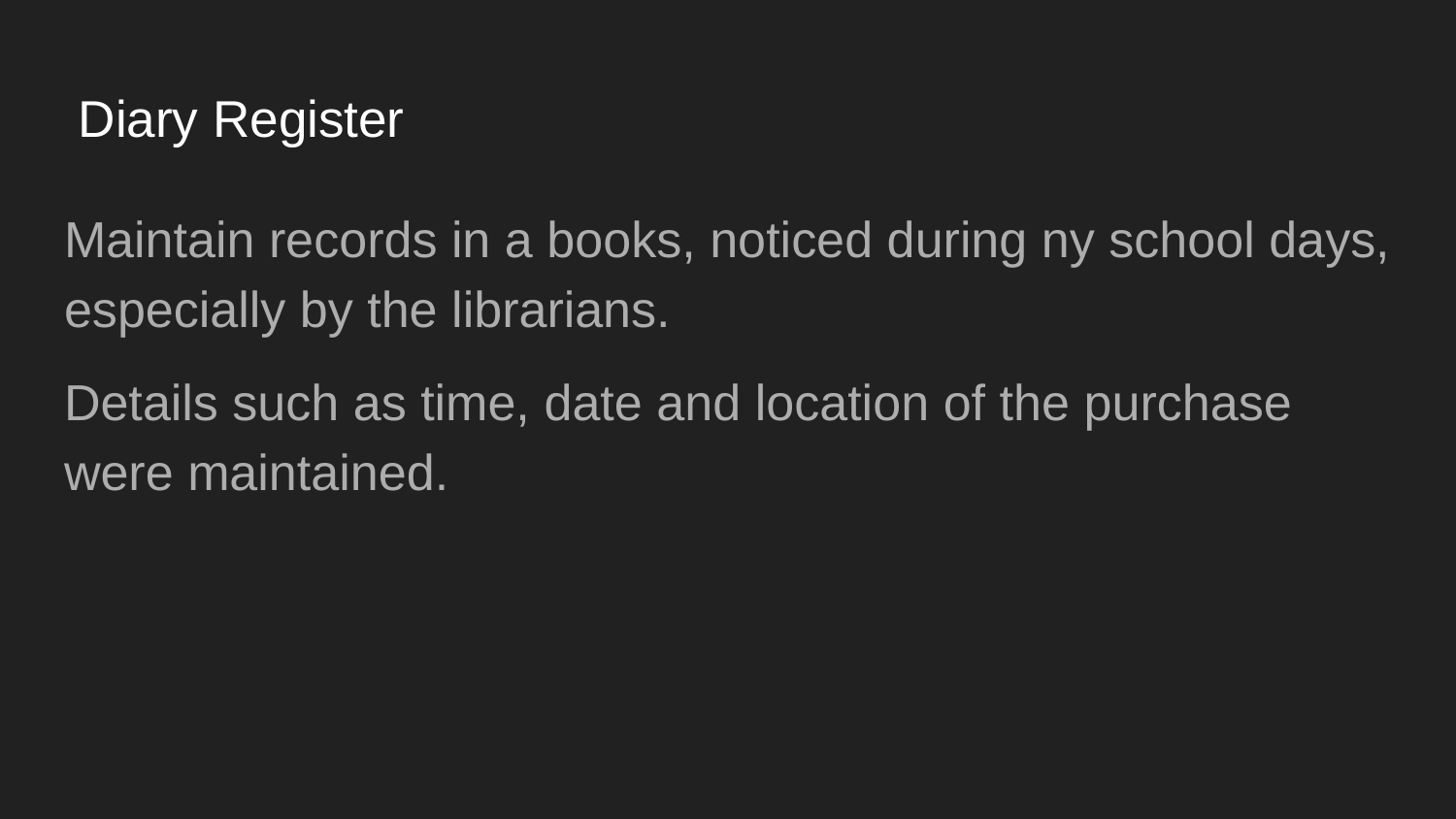

# Diary Register
Maintain records in a books, noticed during ny school days, especially by the librarians.
Details such as time, date and location of the purchase were maintained.